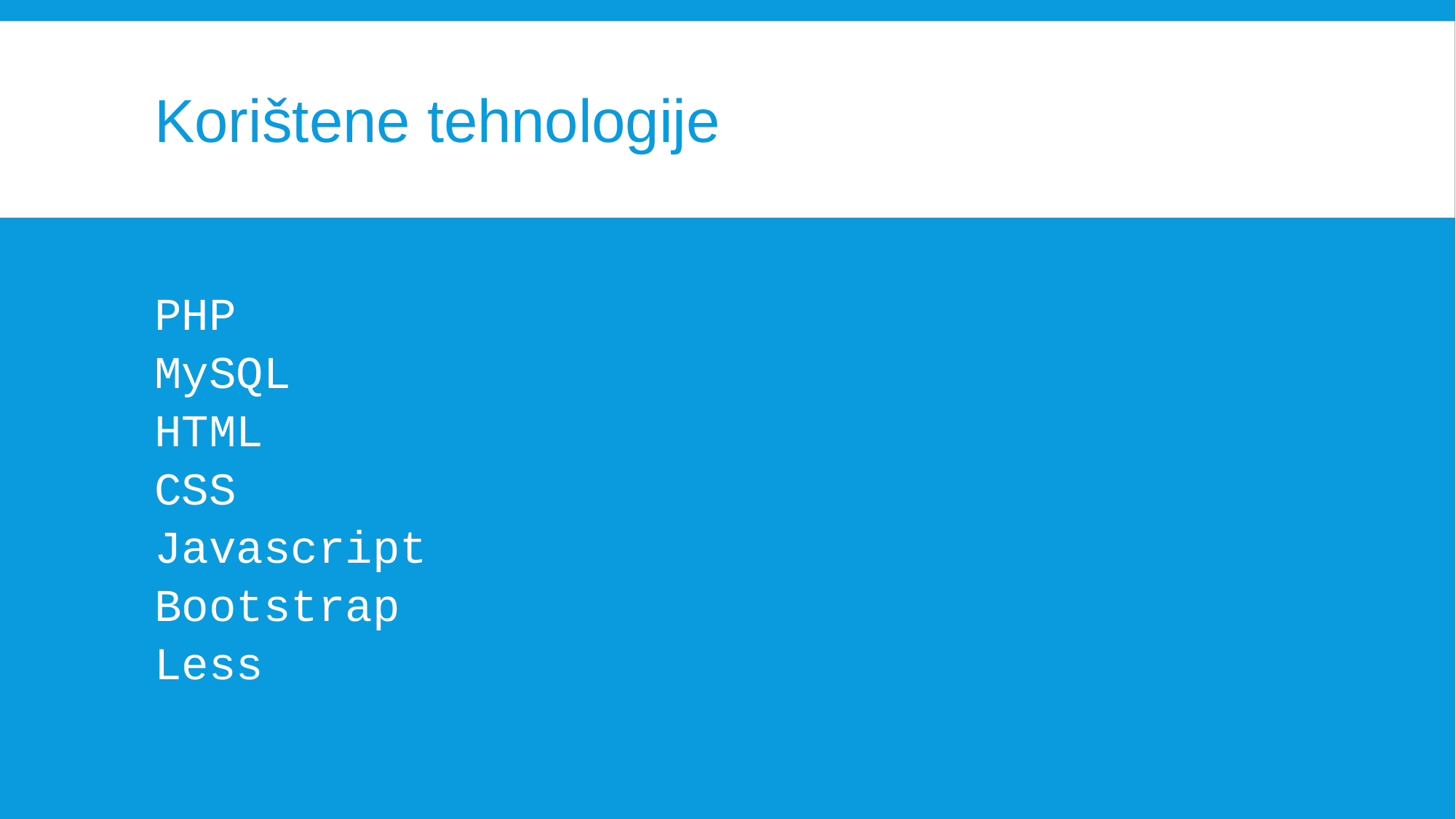

# Korištene tehnologije

PHP
MySQL
HTML
CSS
Javascript
Bootstrap
Less